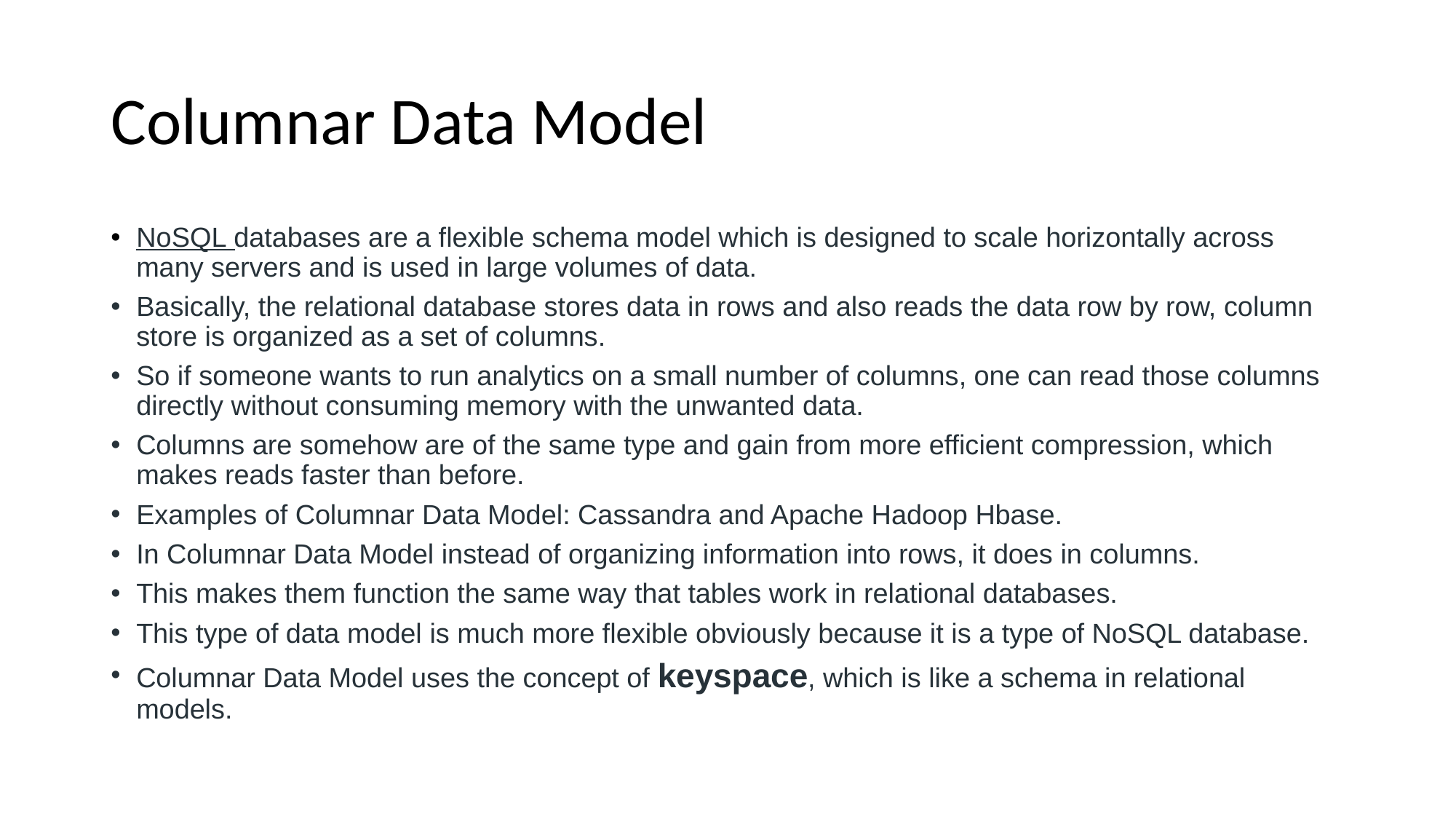

# Columnar Data Model
NoSQL databases are a flexible schema model which is designed to scale horizontally across many servers and is used in large volumes of data.
Basically, the relational database stores data in rows and also reads the data row by row, column store is organized as a set of columns.
So if someone wants to run analytics on a small number of columns, one can read those columns directly without consuming memory with the unwanted data.
Columns are somehow are of the same type and gain from more efficient compression, which makes reads faster than before.
Examples of Columnar Data Model: Cassandra and Apache Hadoop Hbase.
In Columnar Data Model instead of organizing information into rows, it does in columns.
This makes them function the same way that tables work in relational databases.
This type of data model is much more flexible obviously because it is a type of NoSQL database.
Columnar Data Model uses the concept of keyspace, which is like a schema in relational models.